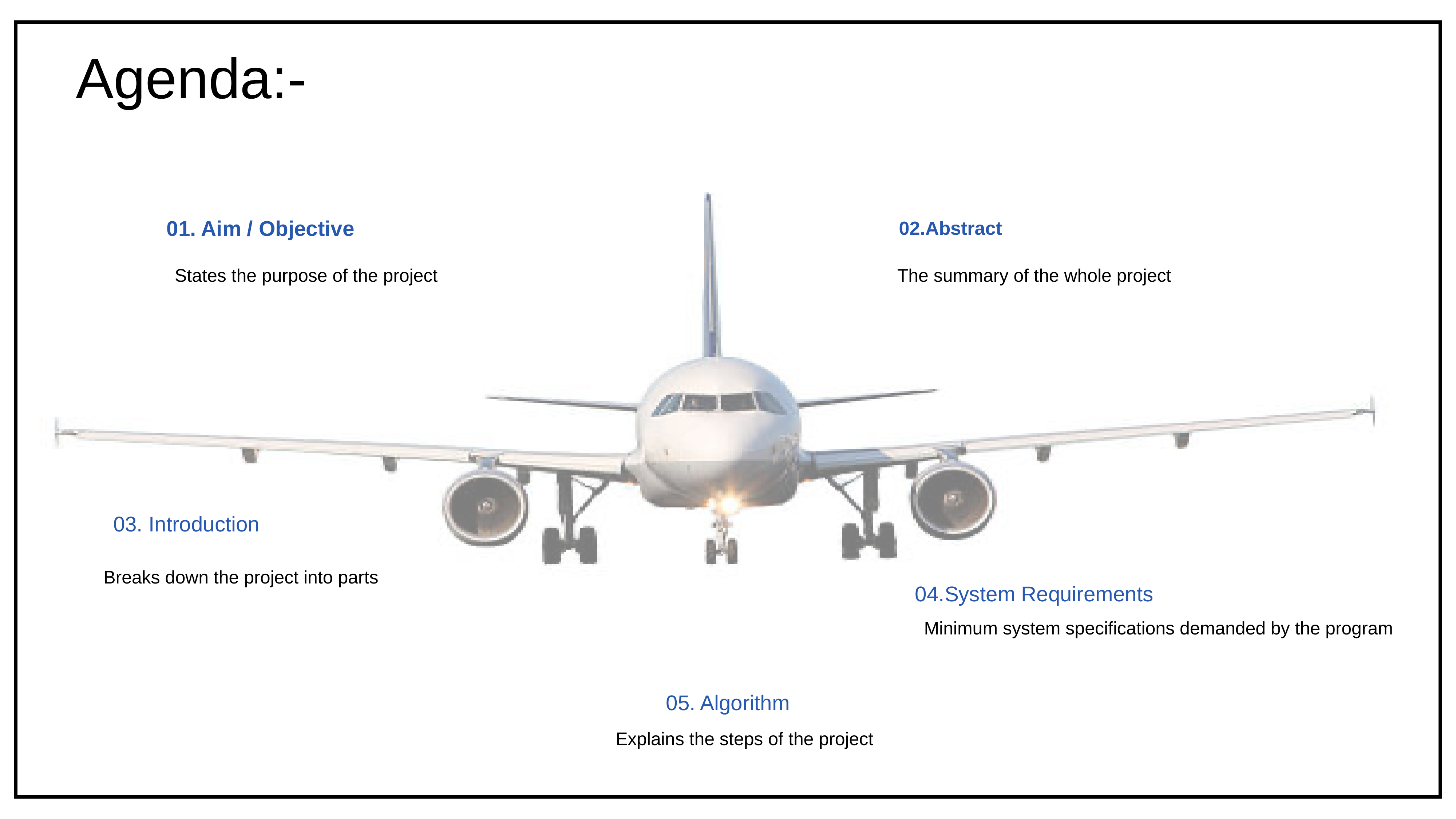

# Agenda:-

01. Aim / Objective
02.Abstract
States the purpose of the project
The summary of the whole project
03. Introduction
Breaks down the project into parts
04.System Requirements
Minimum system specifications demanded by the program
05. Algorithm
Explains the steps of the project